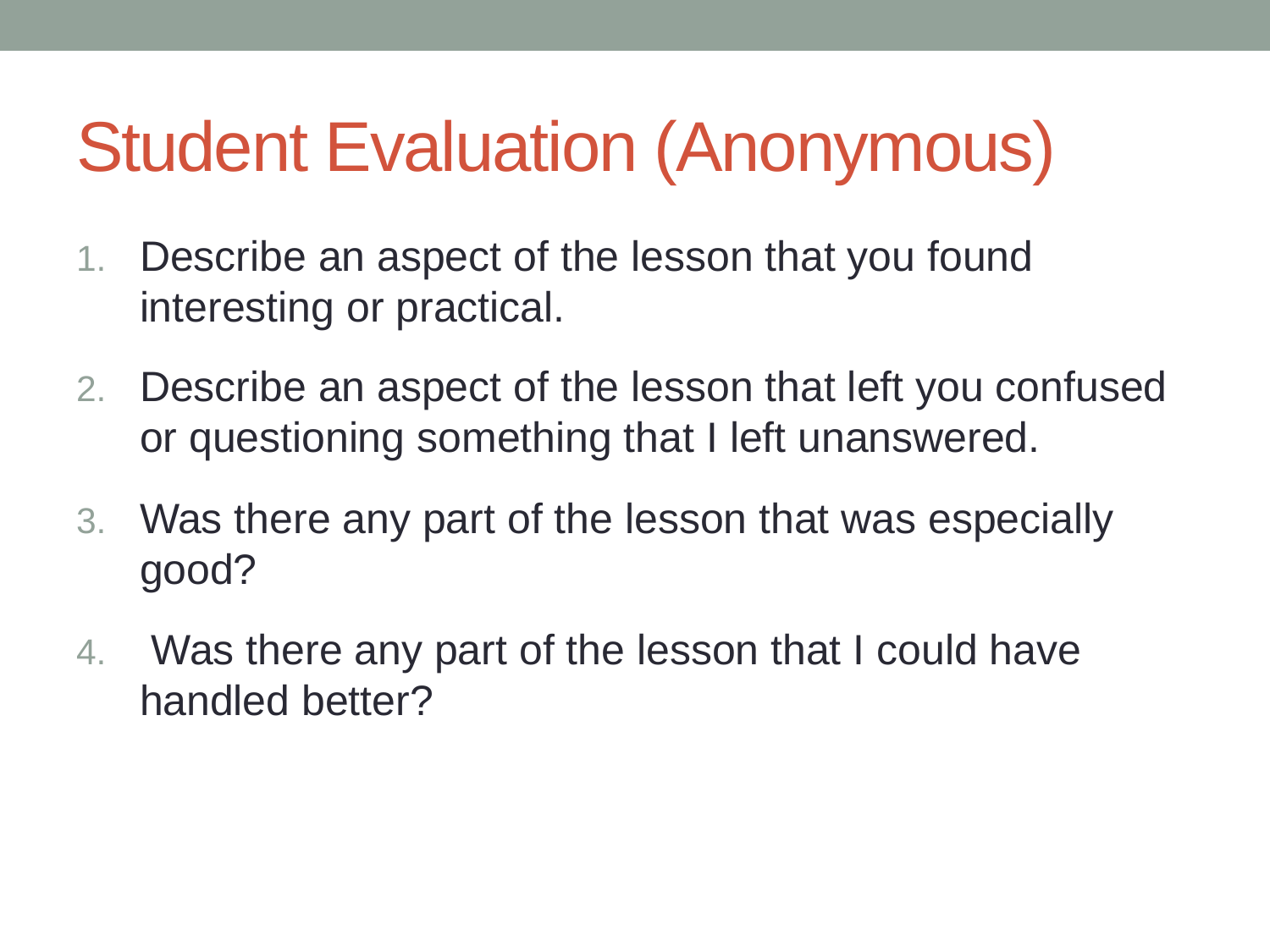

# Student Evaluation (Anonymous)
Describe an aspect of the lesson that you found interesting or practical.
Describe an aspect of the lesson that left you confused or questioning something that I left unanswered.
Was there any part of the lesson that was especially good?
 Was there any part of the lesson that I could have handled better?